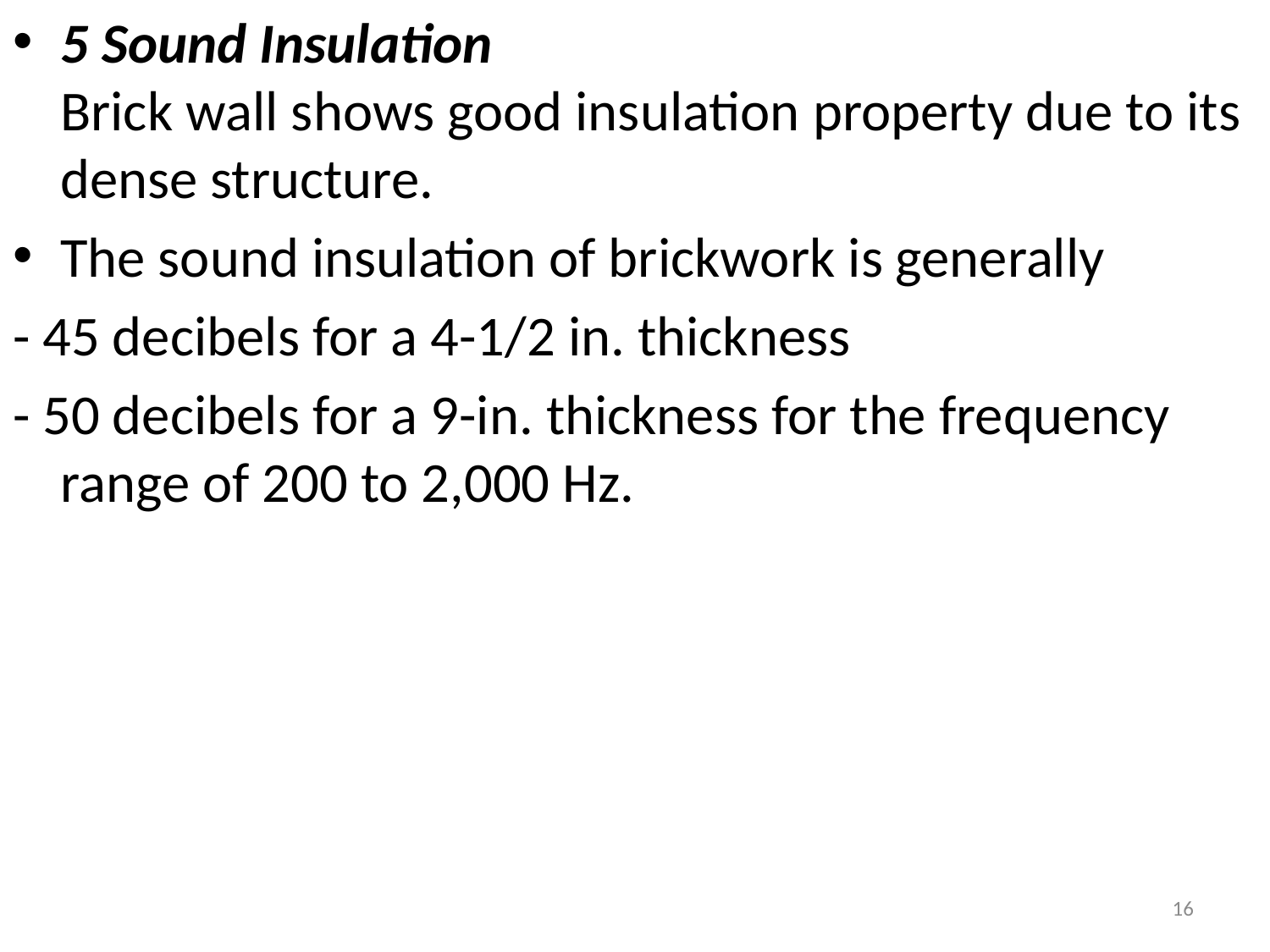

5 Sound Insulation
Brick wall shows good insulation property due to its dense structure.
The sound insulation of brickwork is generally
- 45 decibels for a 4-1/2 in. thickness
- 50 decibels for a 9-in. thickness for the frequency range of 200 to 2,000 Hz.
16